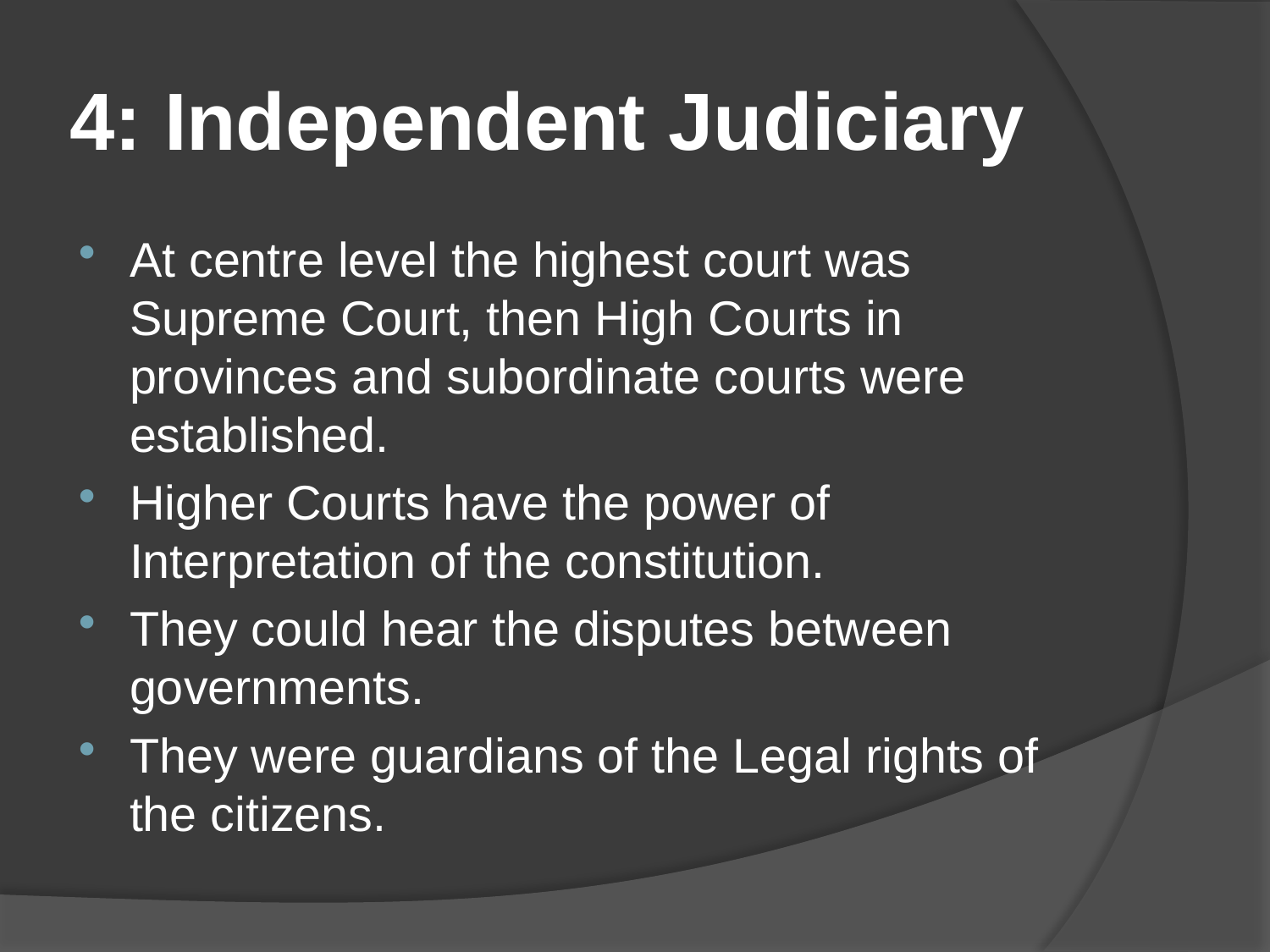

# 4: Independent Judiciary
At centre level the highest court was Supreme Court, then High Courts in provinces and subordinate courts were established.
Higher Courts have the power of Interpretation of the constitution.
They could hear the disputes between governments.
They were guardians of the Legal rights of the citizens.